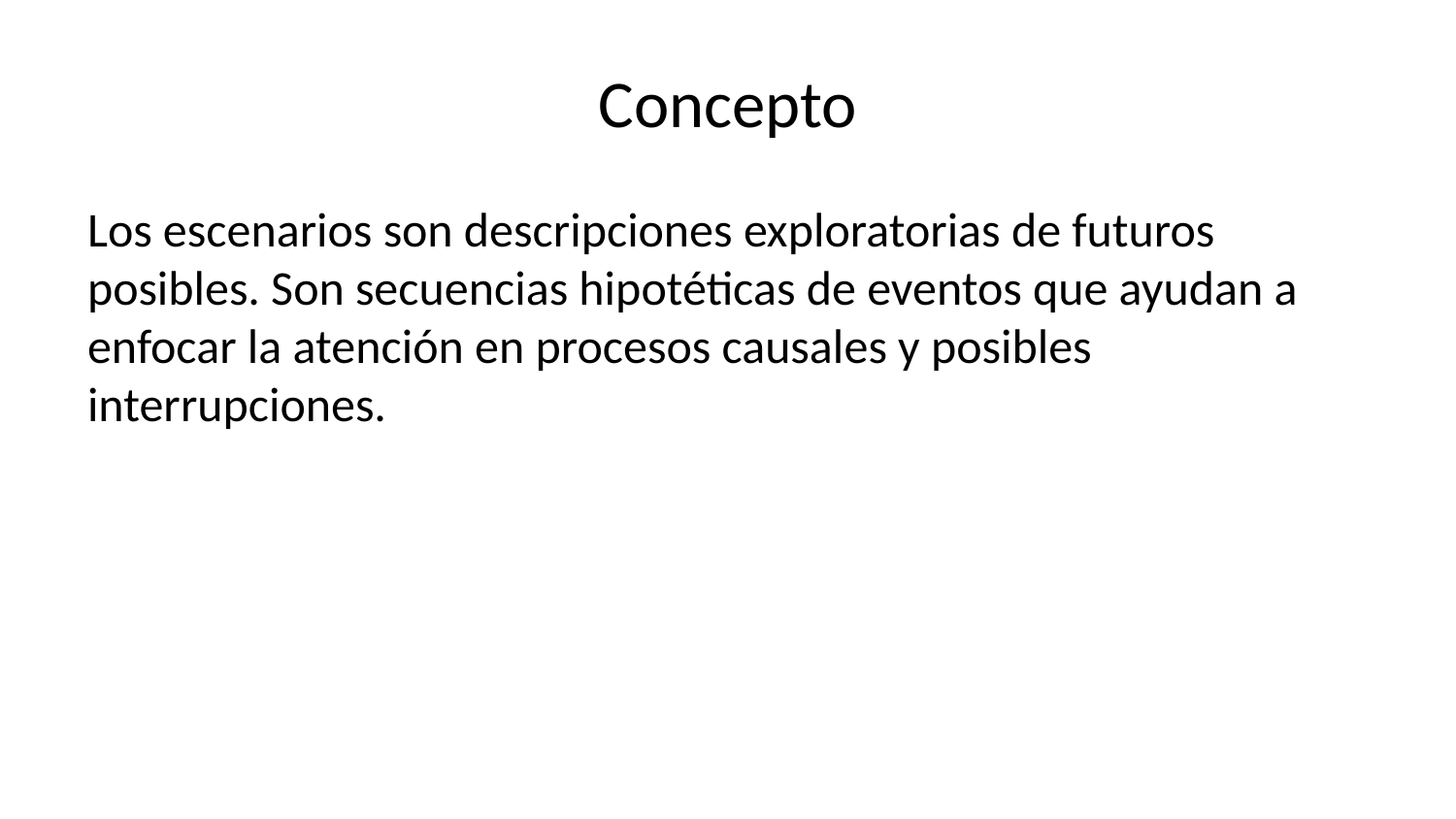

# Concepto
Los escenarios son descripciones exploratorias de futuros posibles. Son secuencias hipotéticas de eventos que ayudan a enfocar la atención en procesos causales y posibles interrupciones.